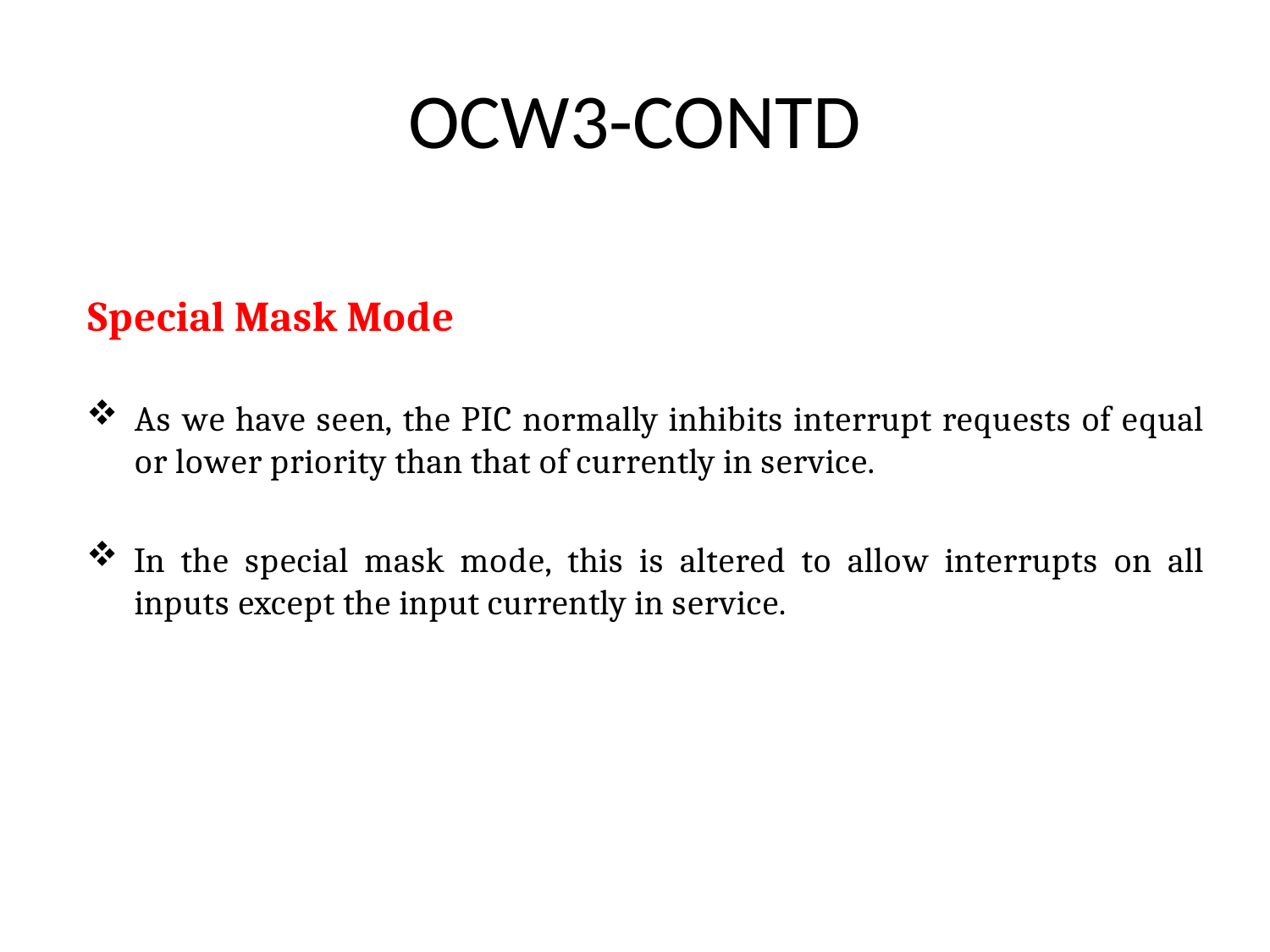

# OCW3-CONTD
Special Mask Mode

As we have seen, the PIC normally inhibits interrupt requests of equal or lower priority than that of currently in service.

In the special mask mode, this is altered to allow interrupts on all inputs except the input currently in service.